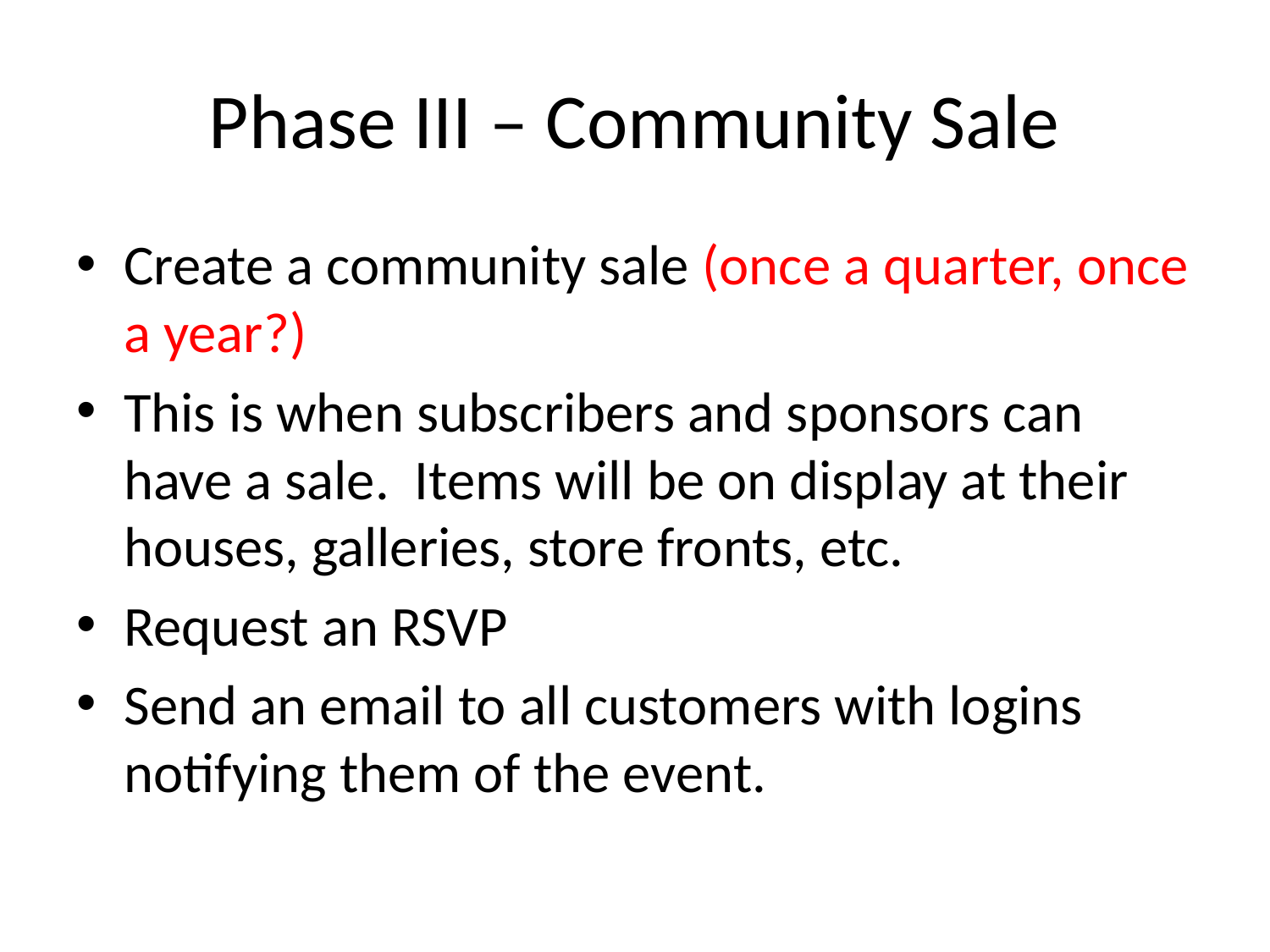

# Phase III – Community Sale
Create a community sale (once a quarter, once a year?)
This is when subscribers and sponsors can have a sale.  Items will be on display at their houses, galleries, store fronts, etc.
Request an RSVP
Send an email to all customers with logins notifying them of the event.